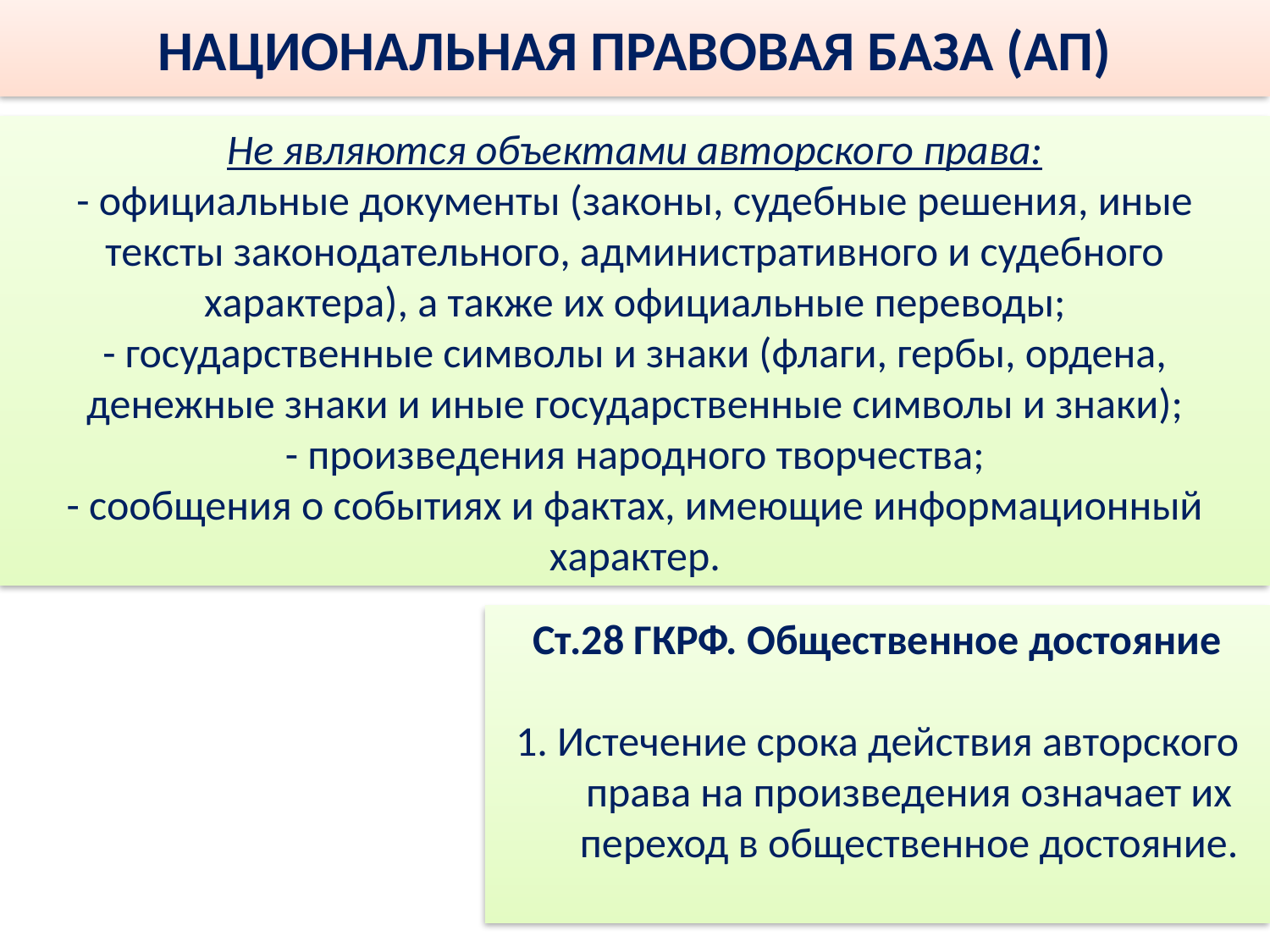

# НАЦИОНАЛЬНАЯ ПРАВОВАЯ БАЗА (АП)
Не являются объектами авторского права:
- официальные документы (законы, судебные решения, иные тексты законодательного, административного и судебного характера), а также их официальные переводы;
- государственные символы и знаки (флаги, гербы, ордена, денежные знаки и иные государственные символы и знаки);
- произведения народного творчества;
- сообщения о событиях и фактах, имеющие информационный характер.
Ст.28 ГКРФ. Общественное достояние

1. Истечение срока действия авторского права на произведения означает их переход в общественное достояние.